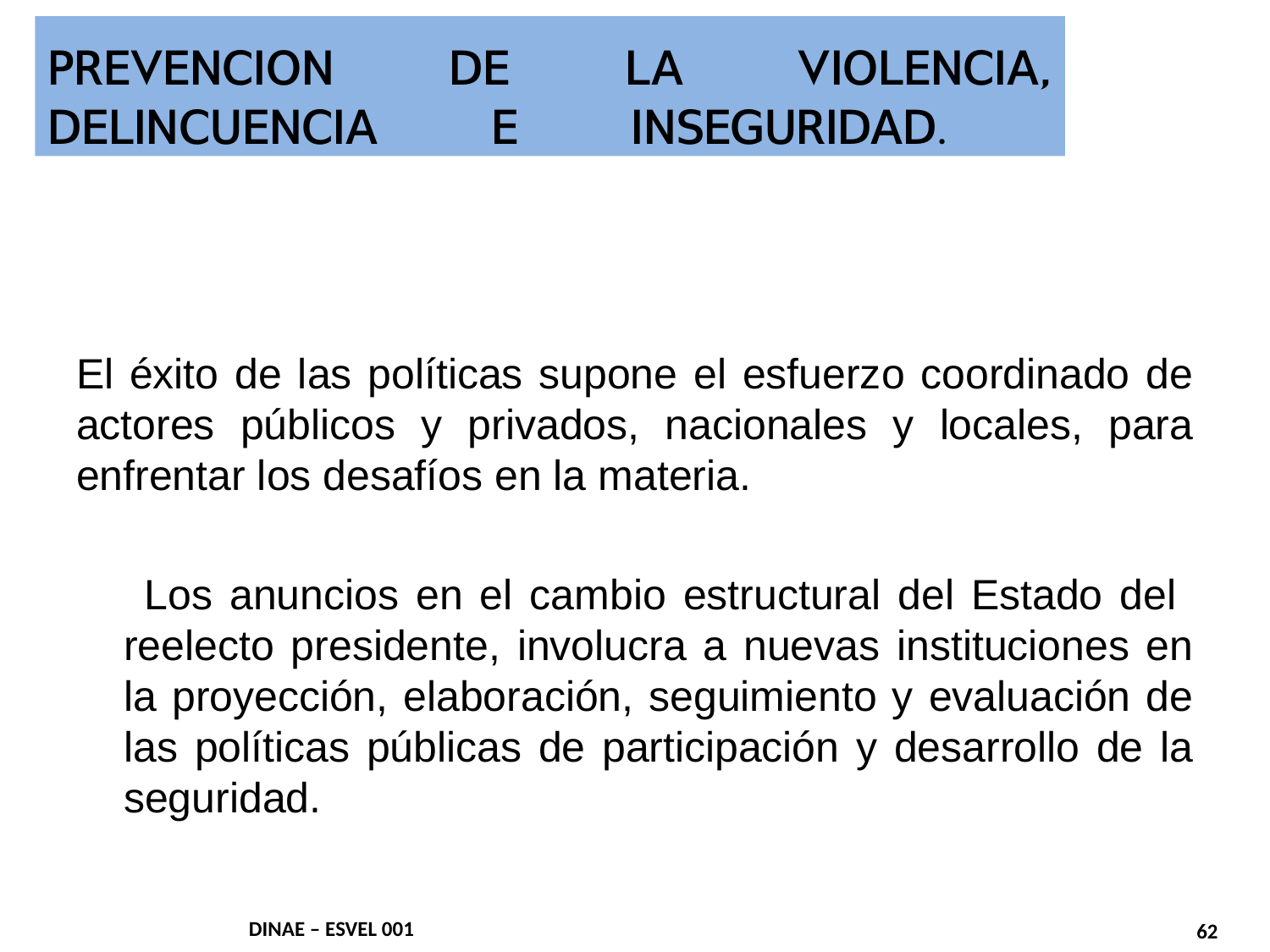

# PREVENCION DE LA VIOLENCIA, DELINCUENCIA E INSEGURIDAD.

El éxito de las políticas supone el esfuerzo coordinado de actores públicos y privados, nacionales y locales, para enfrentar los desafíos en la materia.

    Los anuncios en el cambio estructural del Estado del  reelecto presidente, involucra a nuevas instituciones en la proyección, elaboración, seguimiento y evaluación de las políticas públicas de participación y desarrollo de la seguridad.